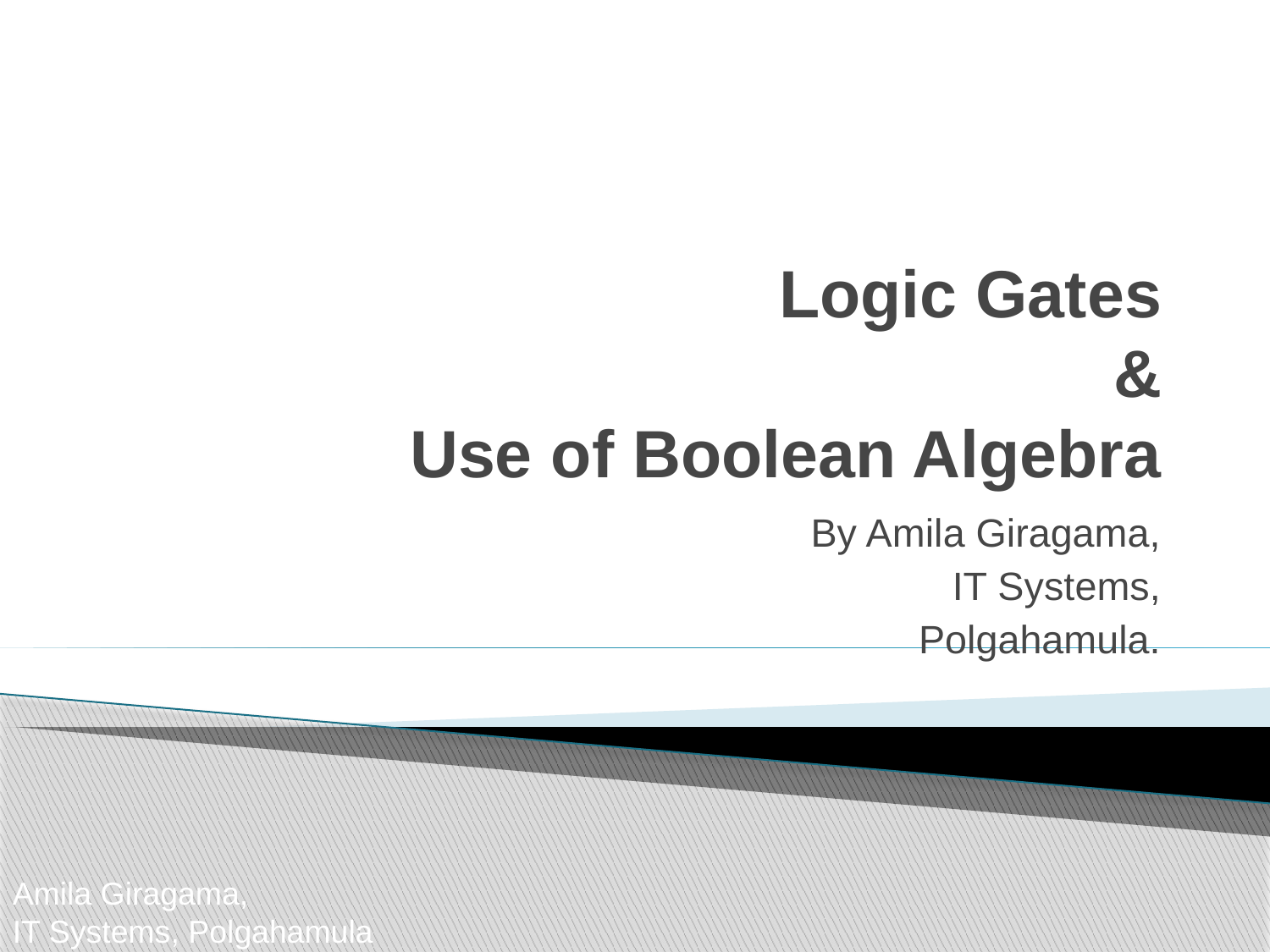

# Logic Gates & Use of Boolean Algebra
By Amila Giragama,
IT Systems,
Polgahamula.